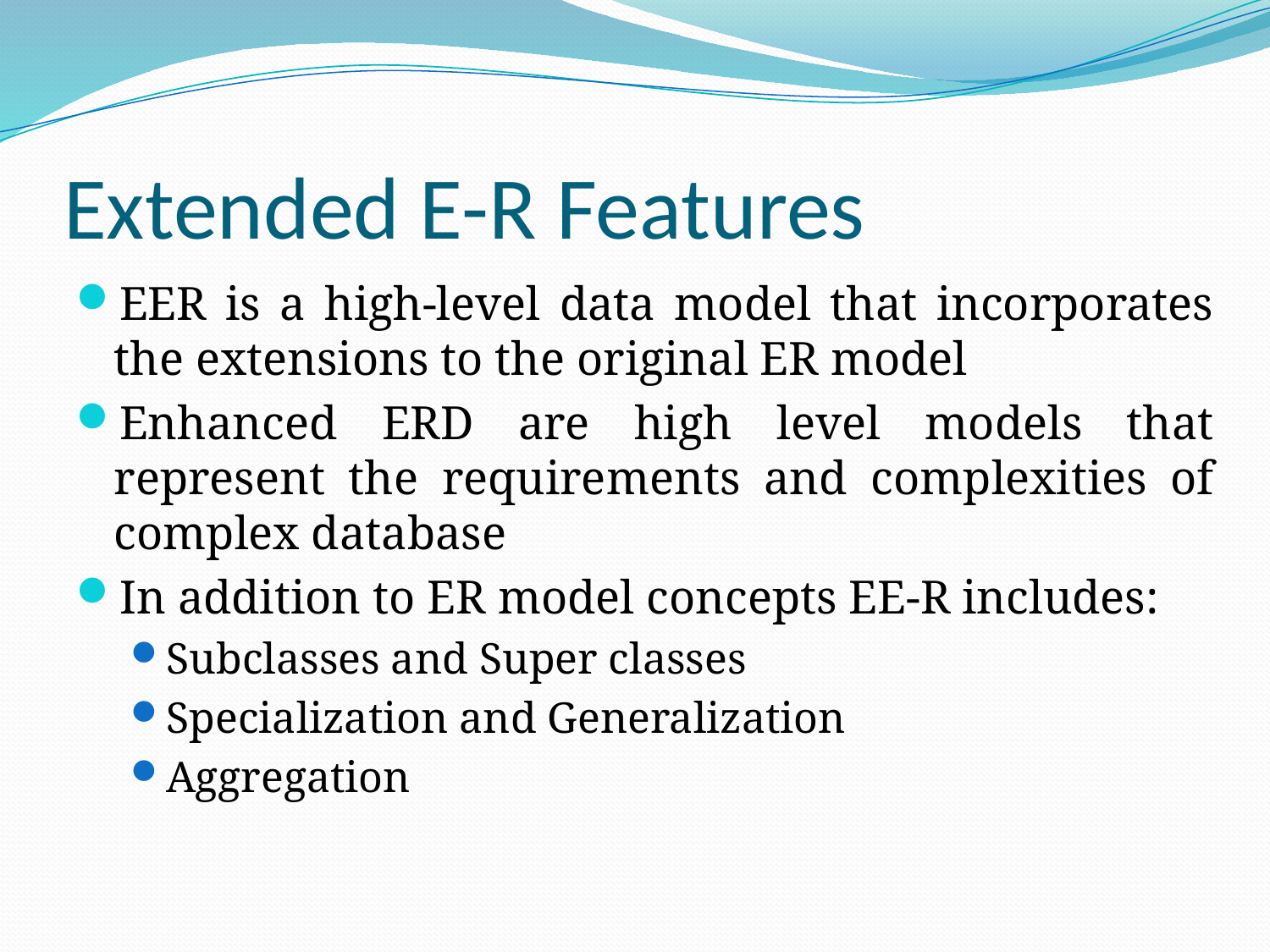

# Extended E-R Features
EER is a high-level data model that incorporates the extensions to the original ER model
Enhanced ERD are high level models that represent the requirements and complexities of complex database
In addition to ER model concepts EE-R includes:
Subclasses and Super classes
Specialization and Generalization
Aggregation